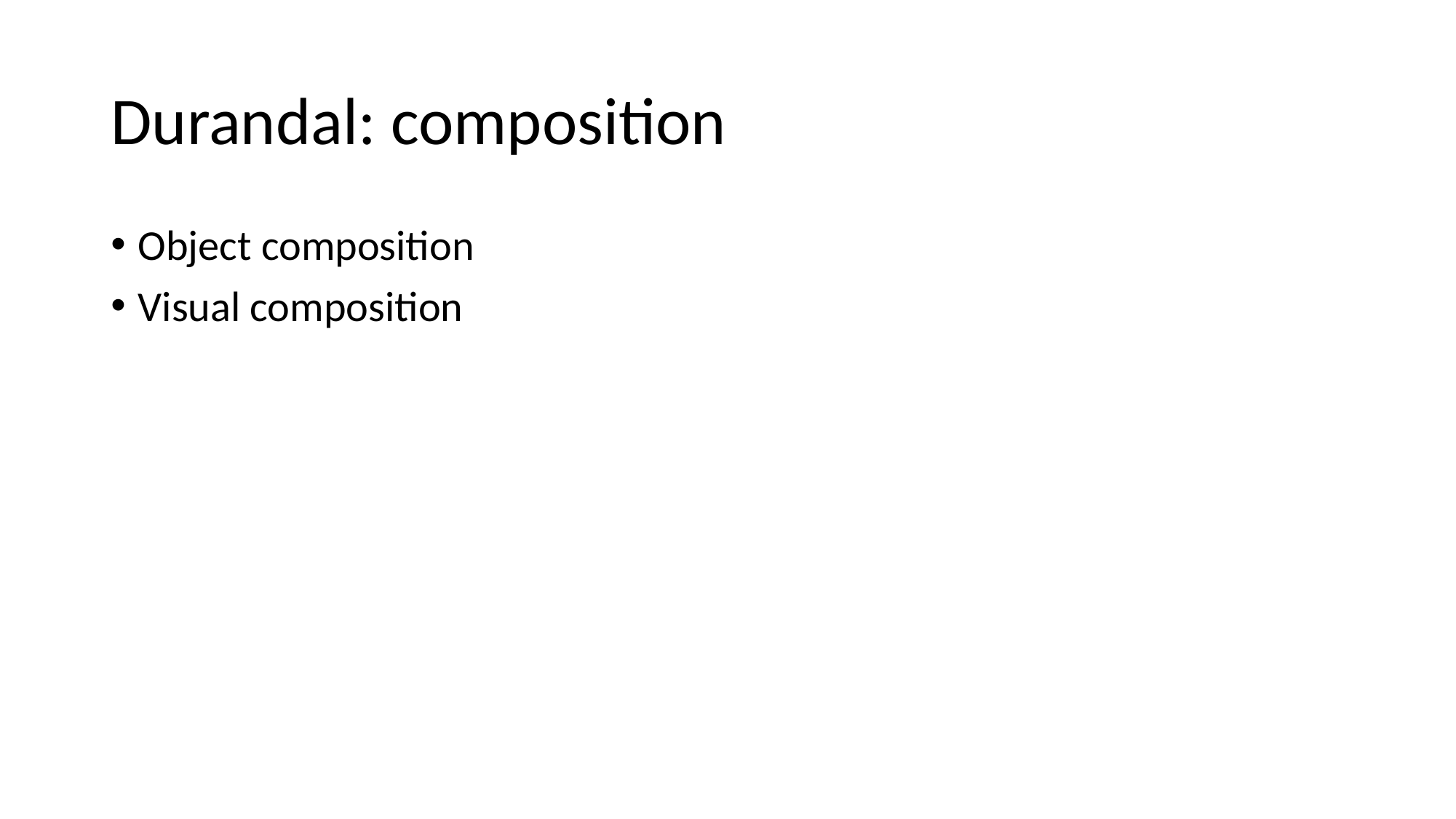

# Durandal: composition
Object composition
Visual composition